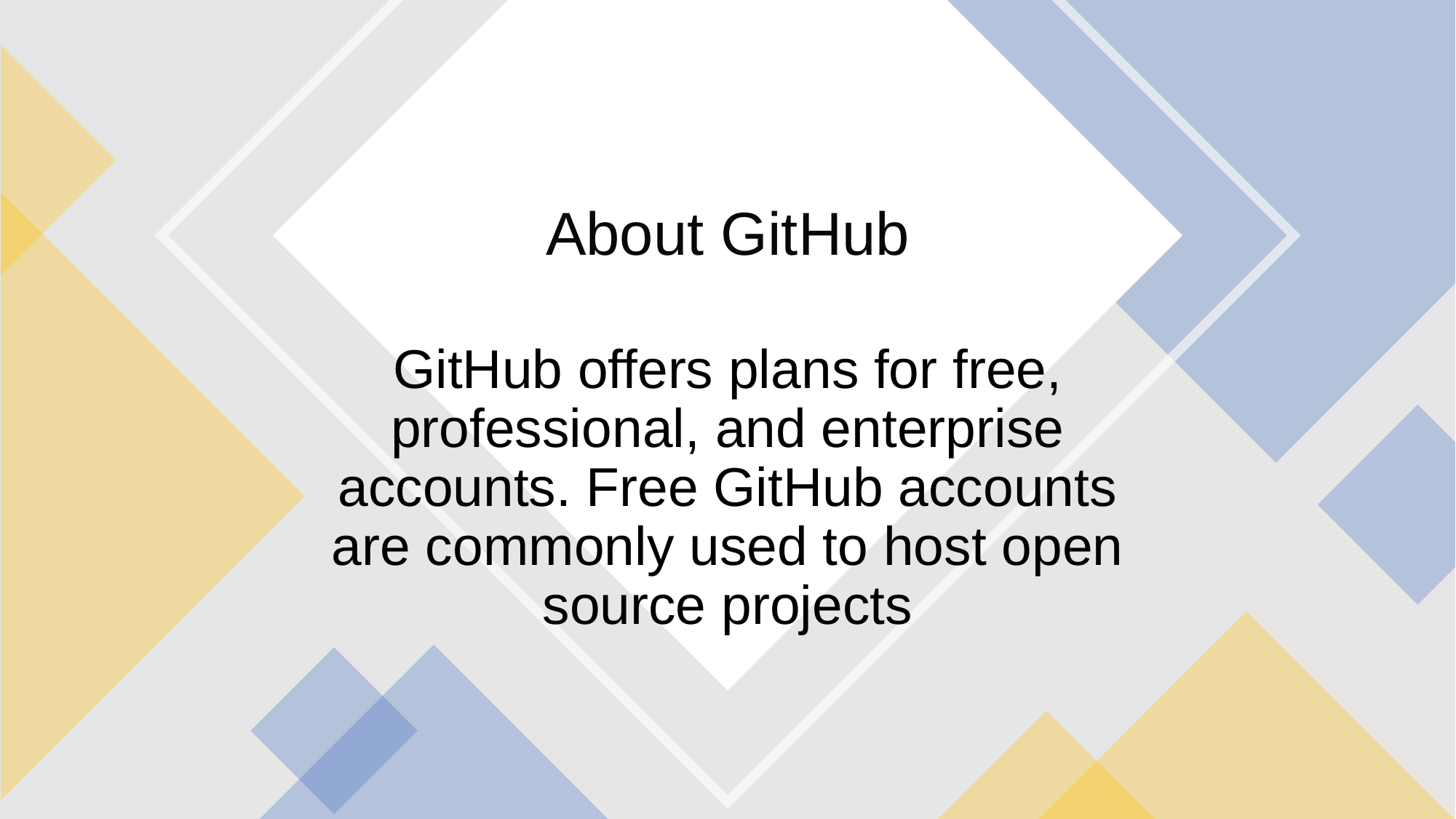

# About GitHub

GitHub offers plans for free, professional, and enterprise accounts. Free GitHub accounts are commonly used to host open source projects